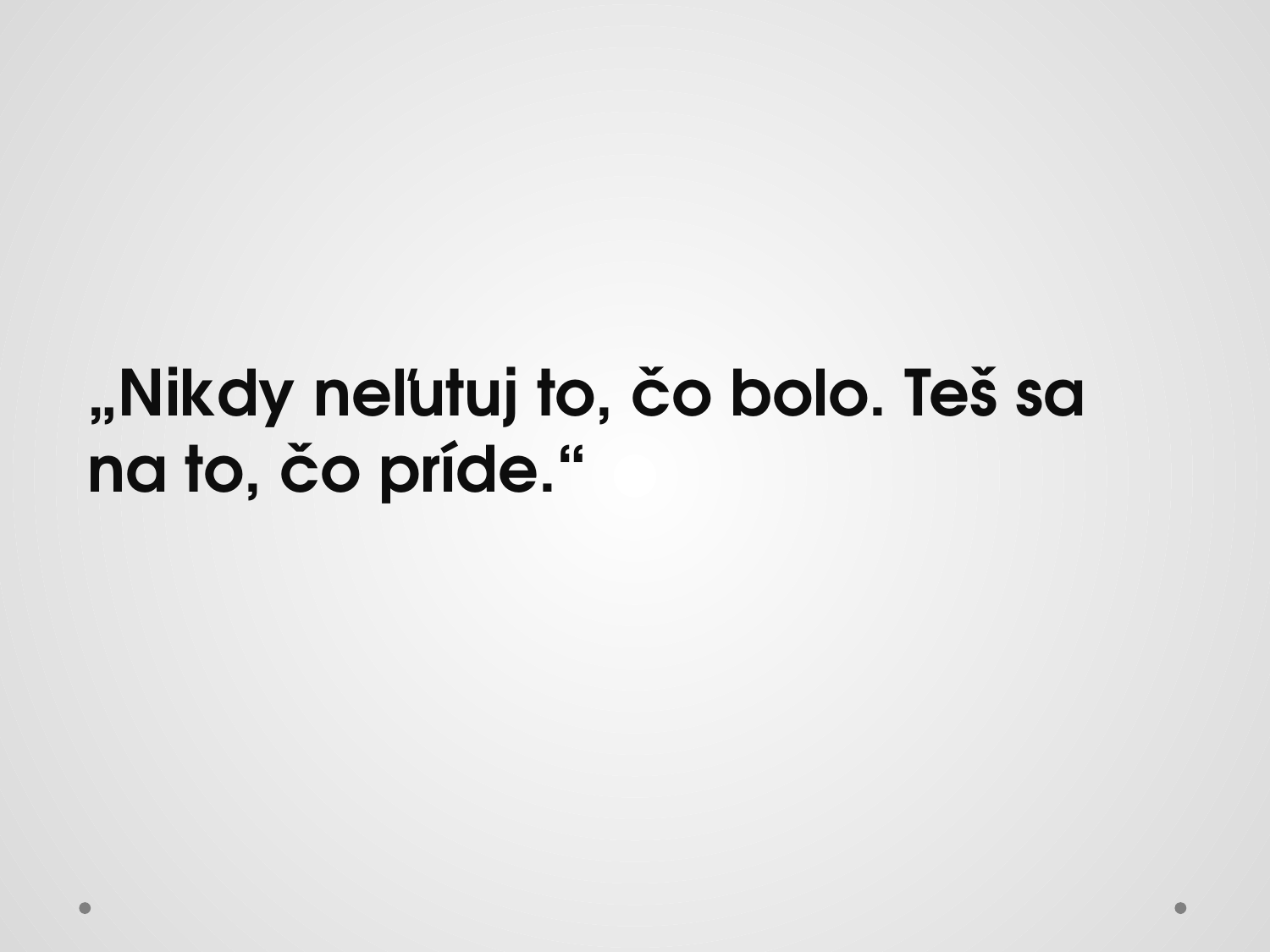

„Nikdy neľutuj to, čo bolo. Teš sa   na to, čo príde.“